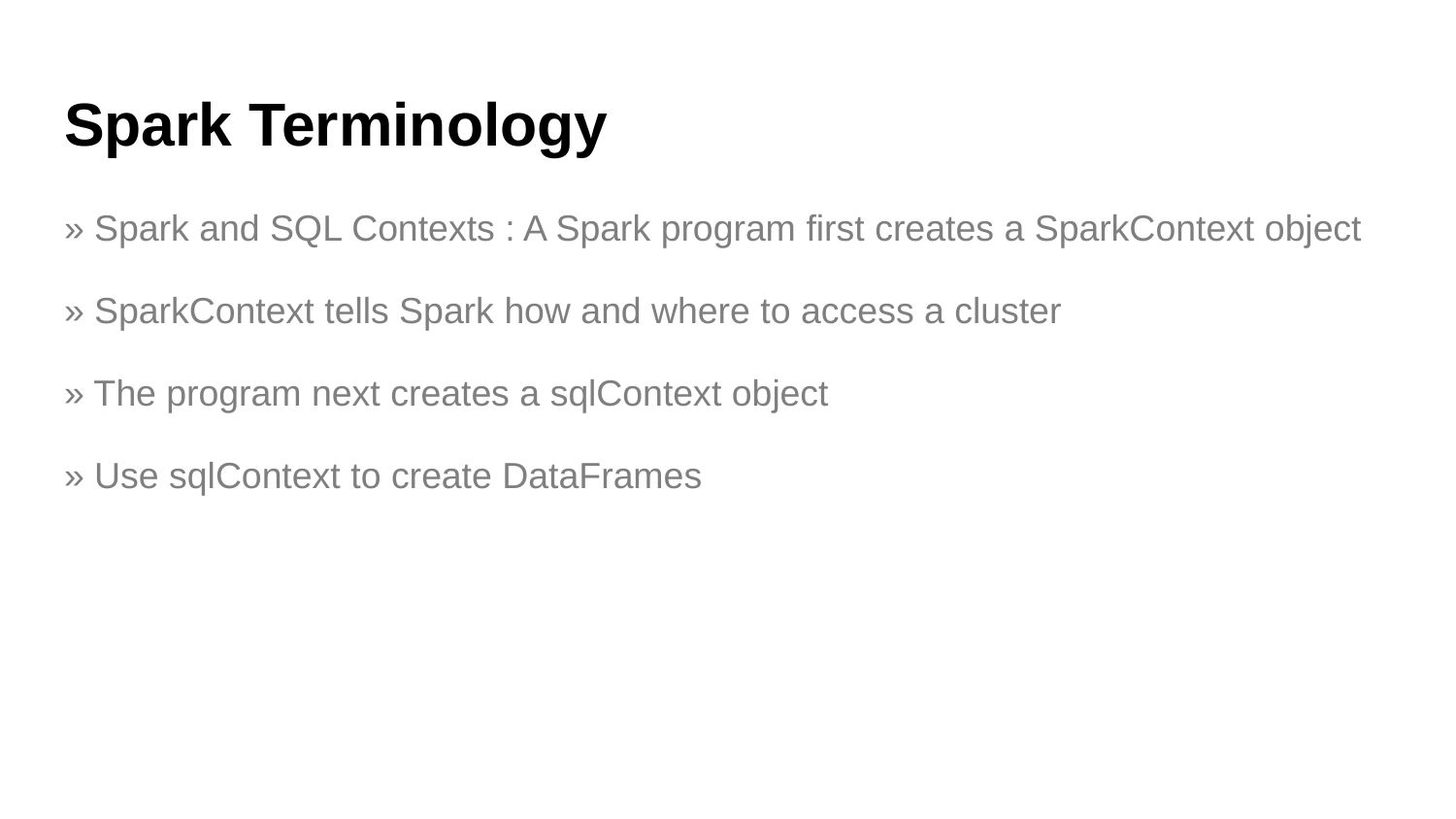

# Spark Terminology
» Spark and SQL Contexts : A Spark program first creates a SparkContext object
» SparkContext tells Spark how and where to access a cluster
» The program next creates a sqlContext object
» Use sqlContext to create DataFrames